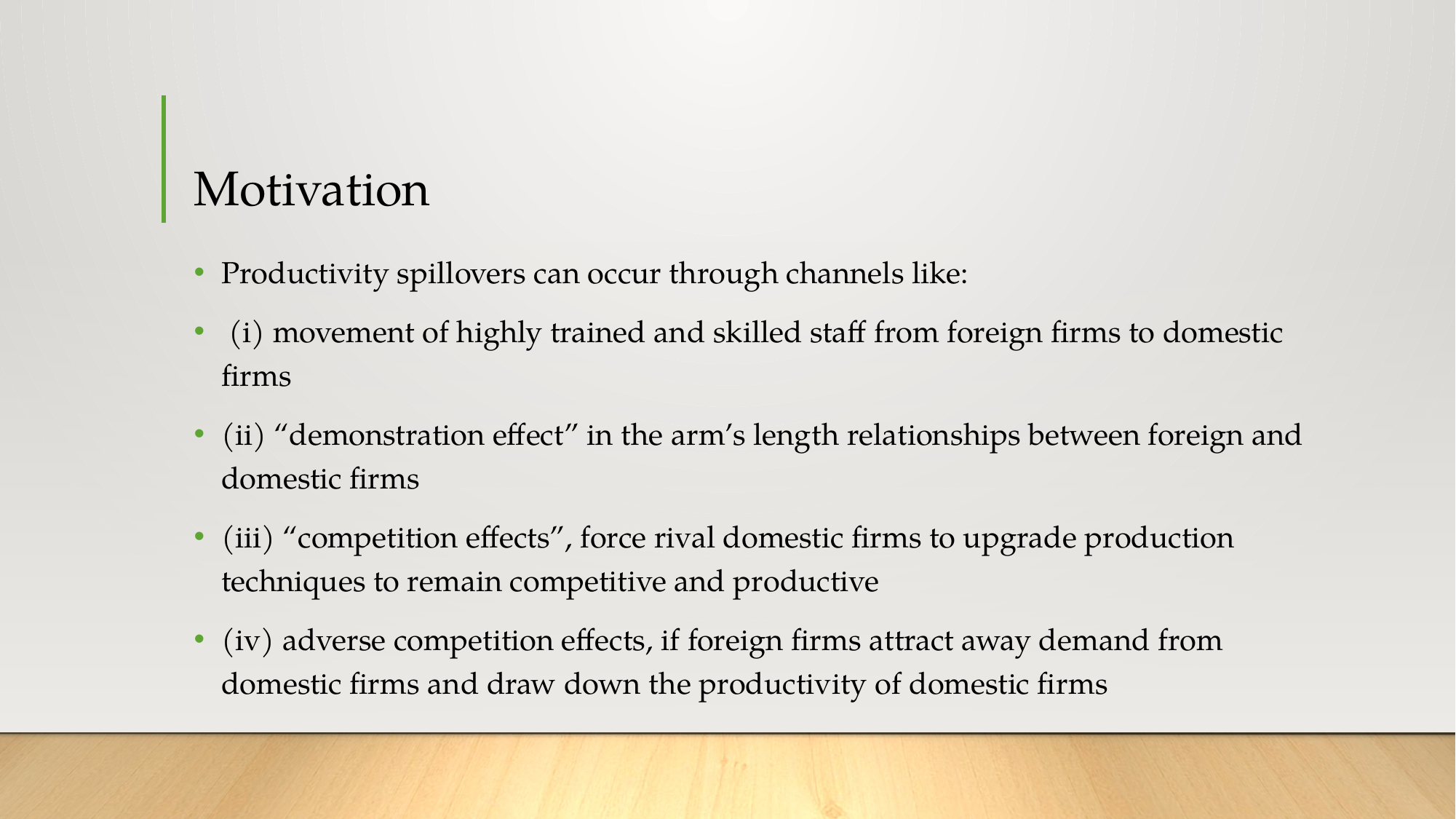

# Motivation
Productivity spillovers can occur through channels like:
 (i) movement of highly trained and skilled staff from foreign firms to domestic firms
(ii) “demonstration effect” in the arm’s length relationships between foreign and domestic firms
(iii) “competition effects”, force rival domestic firms to upgrade production techniques to remain competitive and productive
(iv) adverse competition effects, if foreign firms attract away demand from domestic firms and draw down the productivity of domestic firms